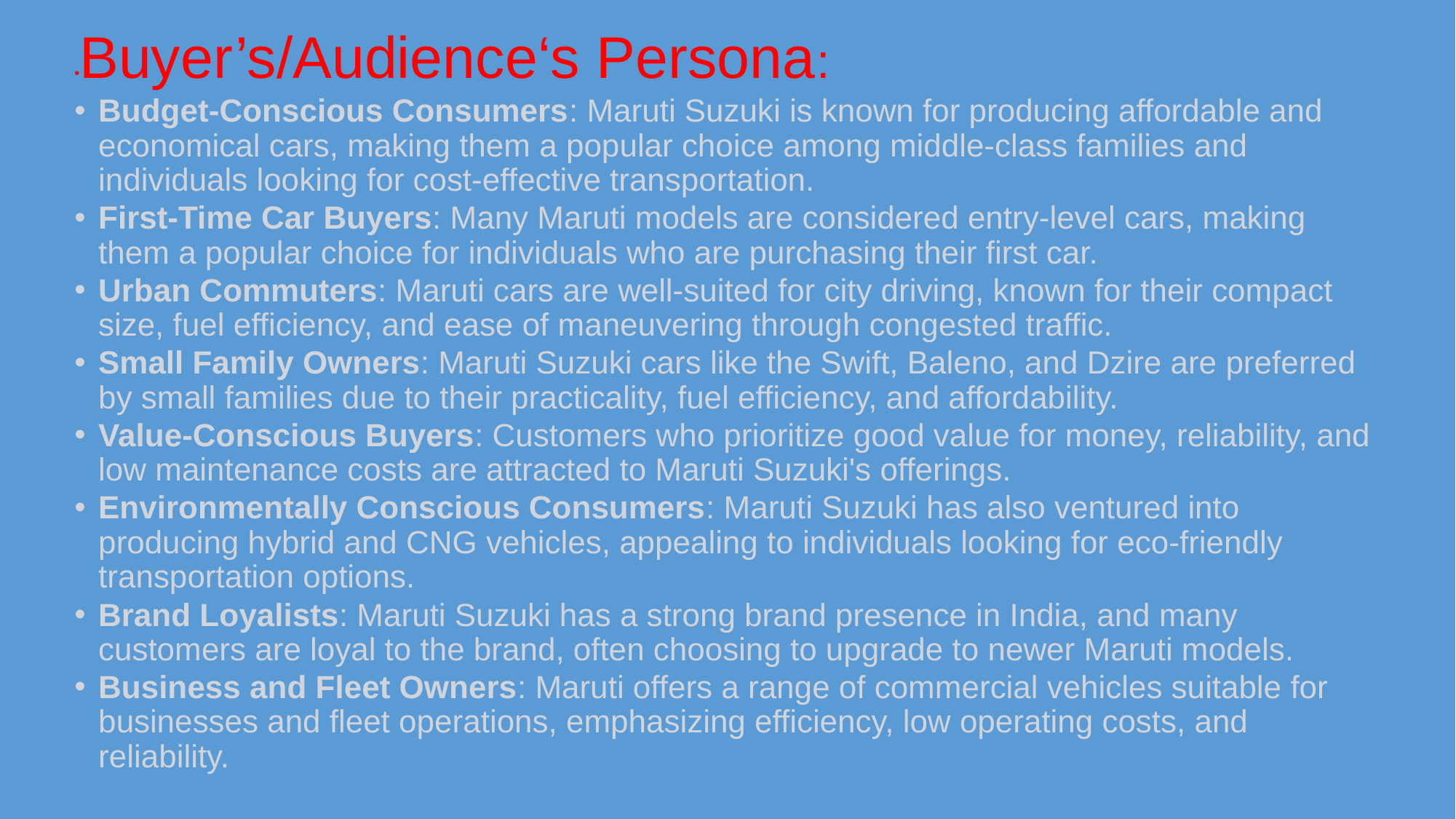

•Buyer’s/Audience‘s Persona:
Budget-Conscious Consumers: Maruti Suzuki is known for producing affordable and economical cars, making them a popular choice among middle-class families and individuals looking for cost-effective transportation.
First-Time Car Buyers: Many Maruti models are considered entry-level cars, making them a popular choice for individuals who are purchasing their first car.
Urban Commuters: Maruti cars are well-suited for city driving, known for their compact size, fuel efficiency, and ease of maneuvering through congested traffic.
Small Family Owners: Maruti Suzuki cars like the Swift, Baleno, and Dzire are preferred by small families due to their practicality, fuel efficiency, and affordability.
Value-Conscious Buyers: Customers who prioritize good value for money, reliability, and low maintenance costs are attracted to Maruti Suzuki's offerings.
Environmentally Conscious Consumers: Maruti Suzuki has also ventured into producing hybrid and CNG vehicles, appealing to individuals looking for eco-friendly transportation options.
Brand Loyalists: Maruti Suzuki has a strong brand presence in India, and many customers are loyal to the brand, often choosing to upgrade to newer Maruti models.
Business and Fleet Owners: Maruti offers a range of commercial vehicles suitable for businesses and fleet operations, emphasizing efficiency, low operating costs, and reliability.